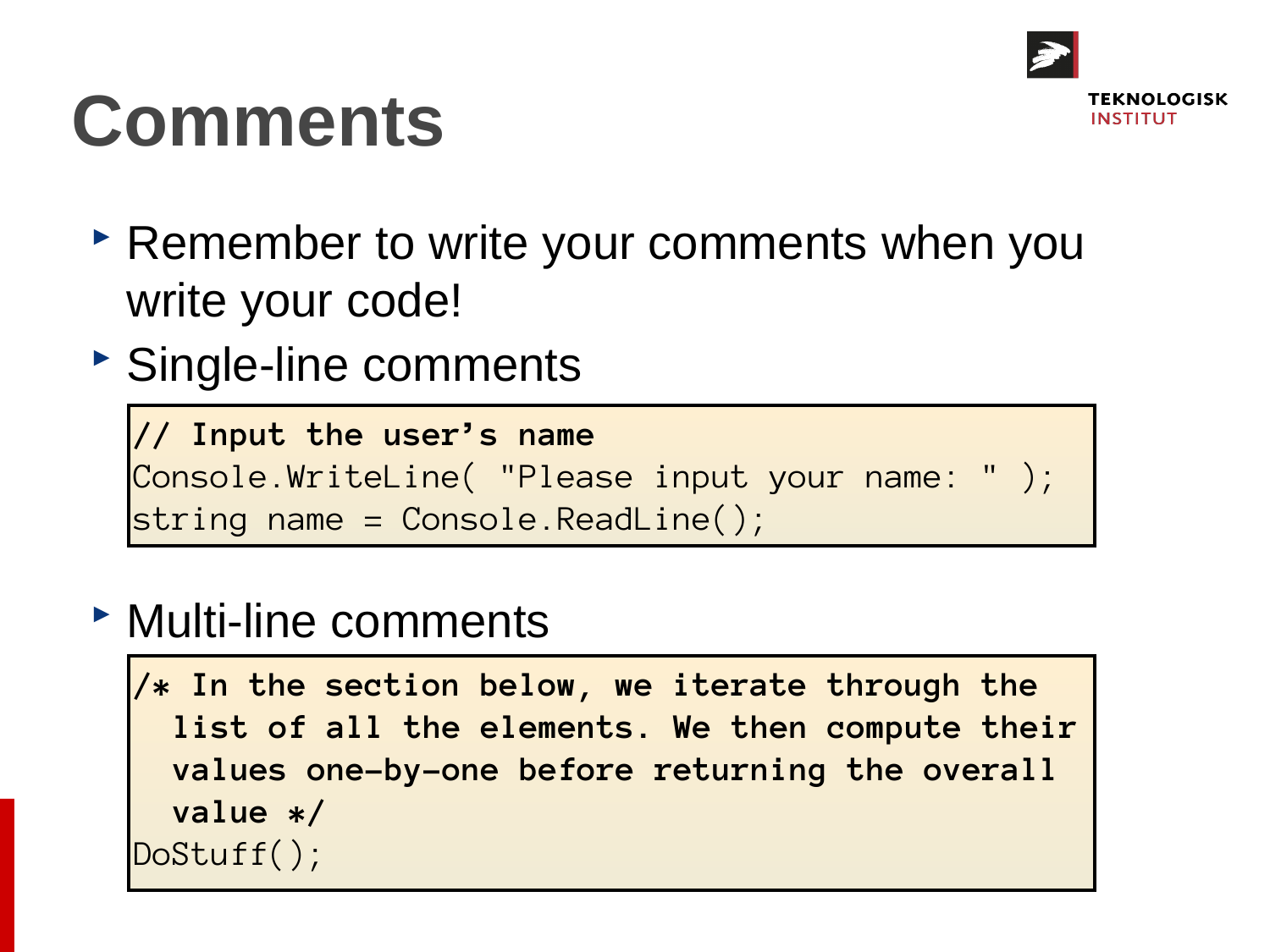

# Comments
Remember to write your comments when you write your code!
Single-line comments

Multi-line comments
// Input the user’s name
Console.WriteLine( "Please input your name: " );
string name = Console.ReadLine();
/* In the section below, we iterate through the list of all the elements. We then compute their values one-by-one before returning the overall value */
DoStuff();